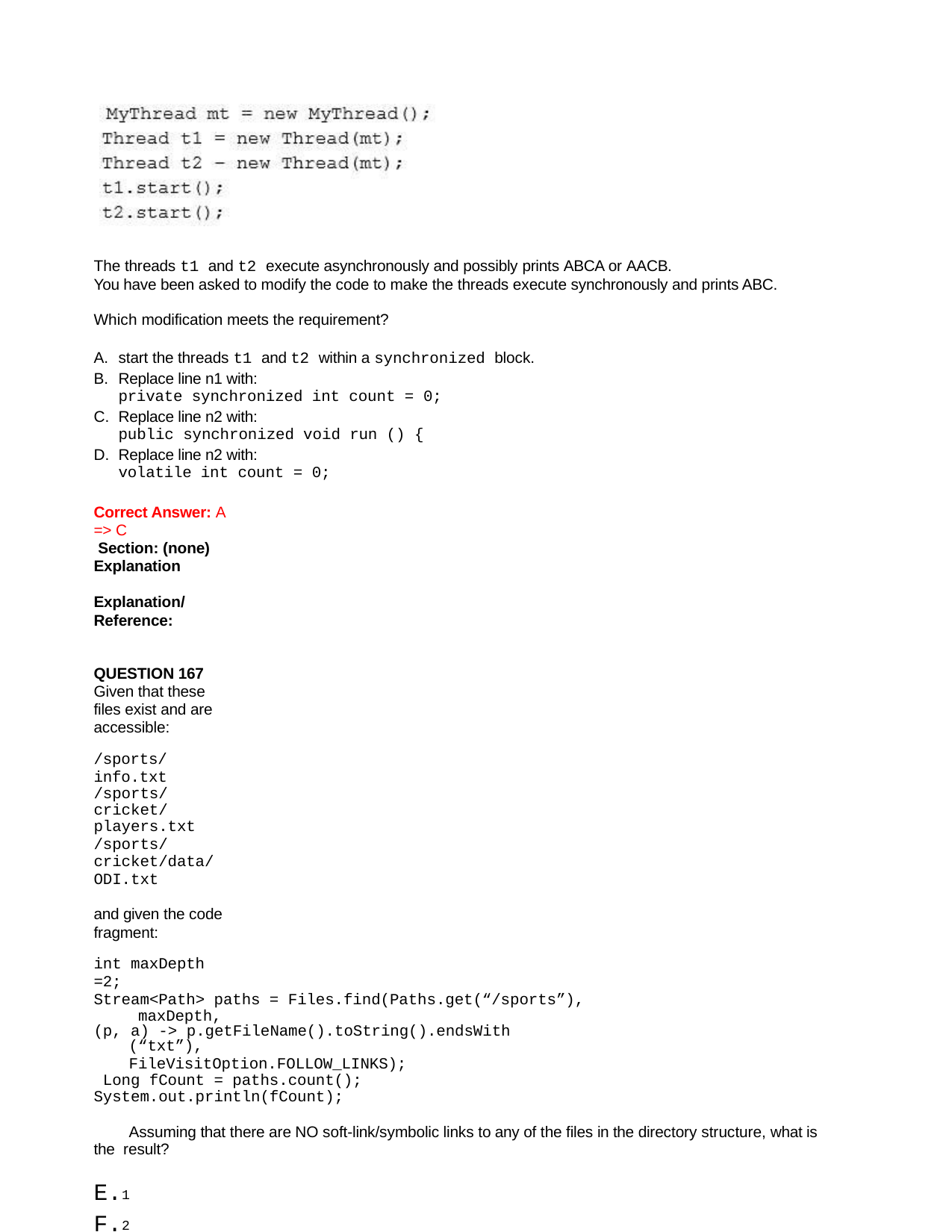

The threads t1 and t2 execute asynchronously and possibly prints ABCA or AACB.
You have been asked to modify the code to make the threads execute synchronously and prints ABC.

Which modification meets the requirement?

start the threads t1 and t2 within a synchronized block.
Replace line n1 with:
private synchronized int count = 0;
Replace line n2 with:
public synchronized void run () {
Replace line n2 with:
volatile int count = 0;

Correct Answer: A  => C
 Section: (none)  Explanation

Explanation/Reference:

QUESTION 167
Given that these files exist and are accessible:
/sports/info.txt
/sports/cricket/players.txt
/sports/cricket/data/ODI.txt

and given the code fragment:
int maxDepth =2;
Stream<Path> paths = Files.find(Paths.get(“/sports”),  maxDepth,
(p, a) -> p.getFileName().toString().endsWith (“txt”),
FileVisitOption.FOLLOW_LINKS);  Long fCount = paths.count();  System.out.println(fCount);

Assuming that there are NO soft-link/symbolic links to any of the files in the directory structure, what is the  result?

1
2
3
An Exception is thrown at runtime.

Correct Answer: D => B
 Section: (none)  Explanation